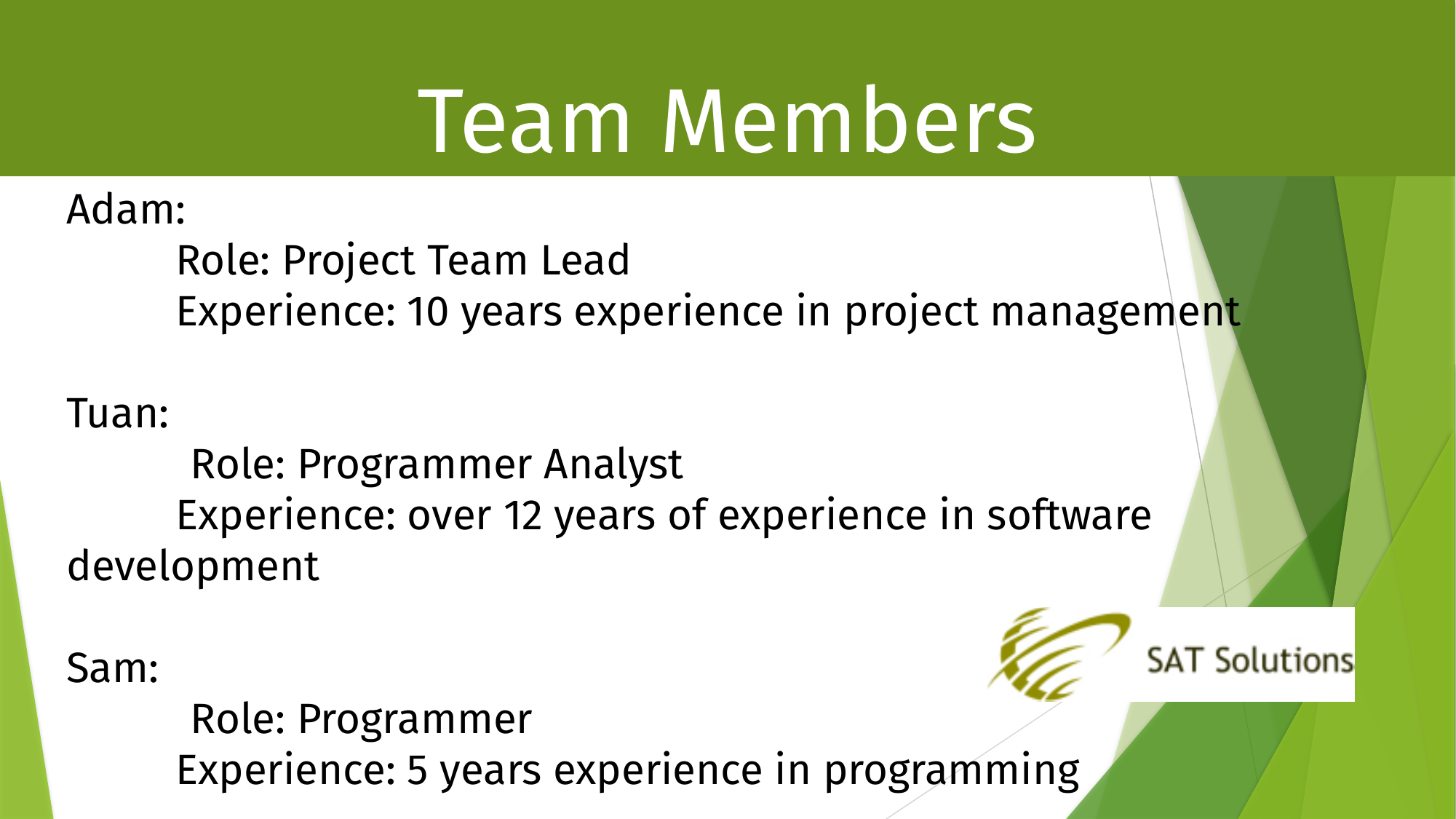

# Team Members
Adam:
	Role: Project Team Lead
	Experience: 10 years experience in project management

Tuan:
           Role: Programmer Analyst
	Experience: over 12 years of experience in software development

Sam:
           Role: Programmer
	Experience: 5 years experience in programming